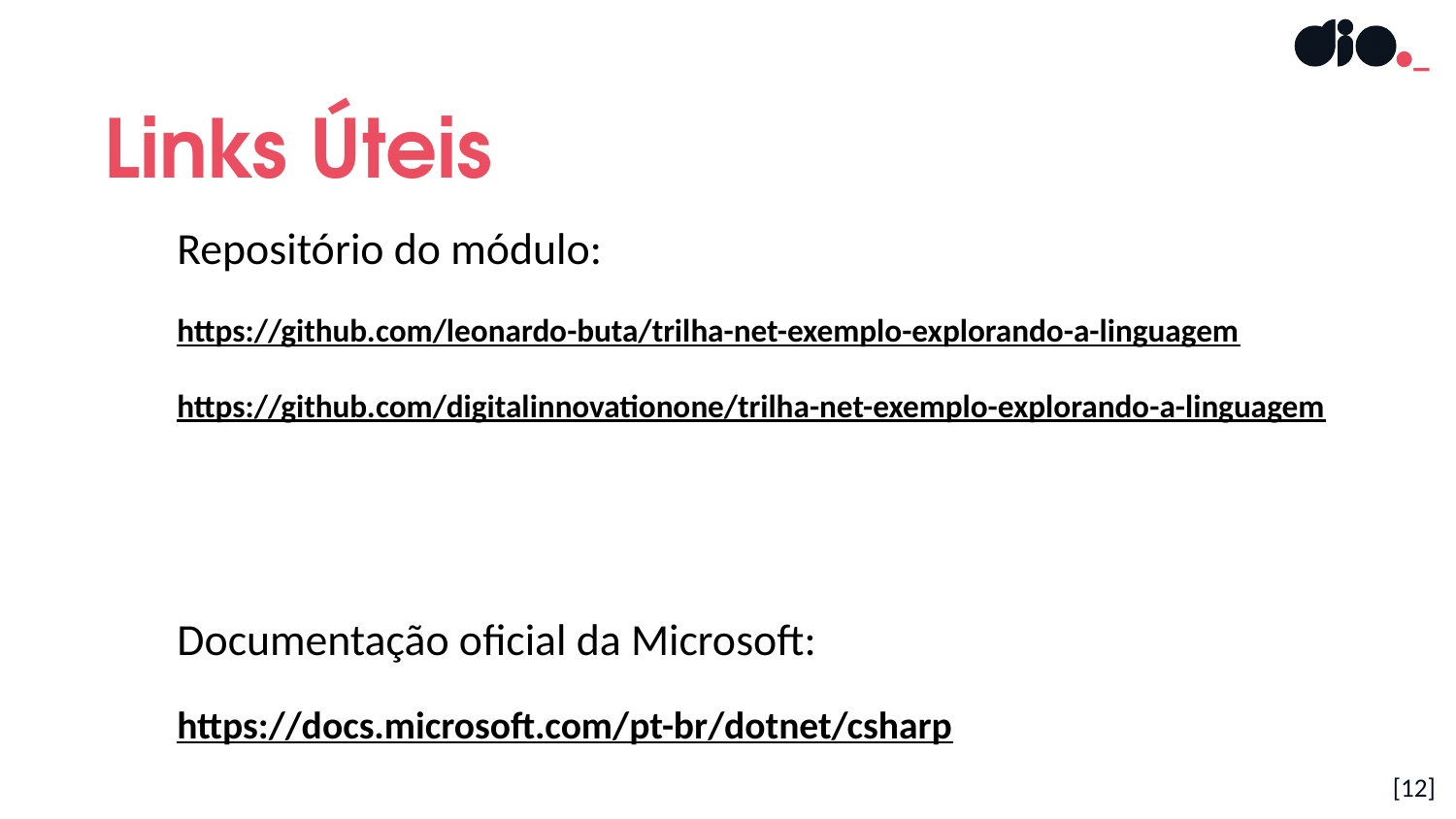

Links Úteis
Repositório do módulo:
https://github.com/leonardo-buta/trilha-net-exemplo-explorando-a-linguagem
https://github.com/digitalinnovationone/trilha-net-exemplo-explorando-a-linguagem

Documentação oficial da Microsoft:
https://docs.microsoft.com/pt-br/dotnet/csharp
# [12]